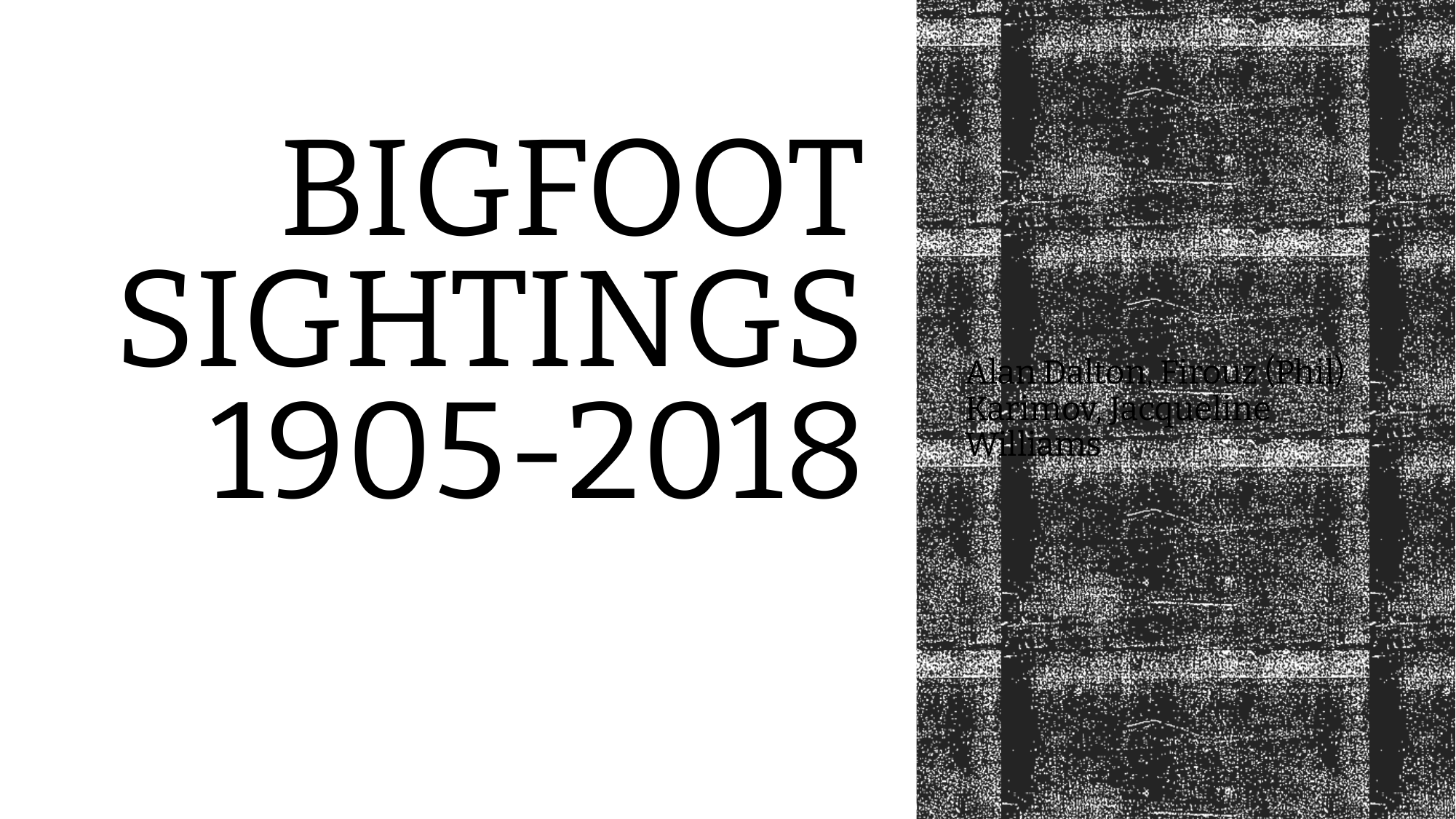

Alan Dalton, Firouz (Phil) Karimov, Jacqueline Williams
# BIGFOOT SIGHTINGS 1905-2018